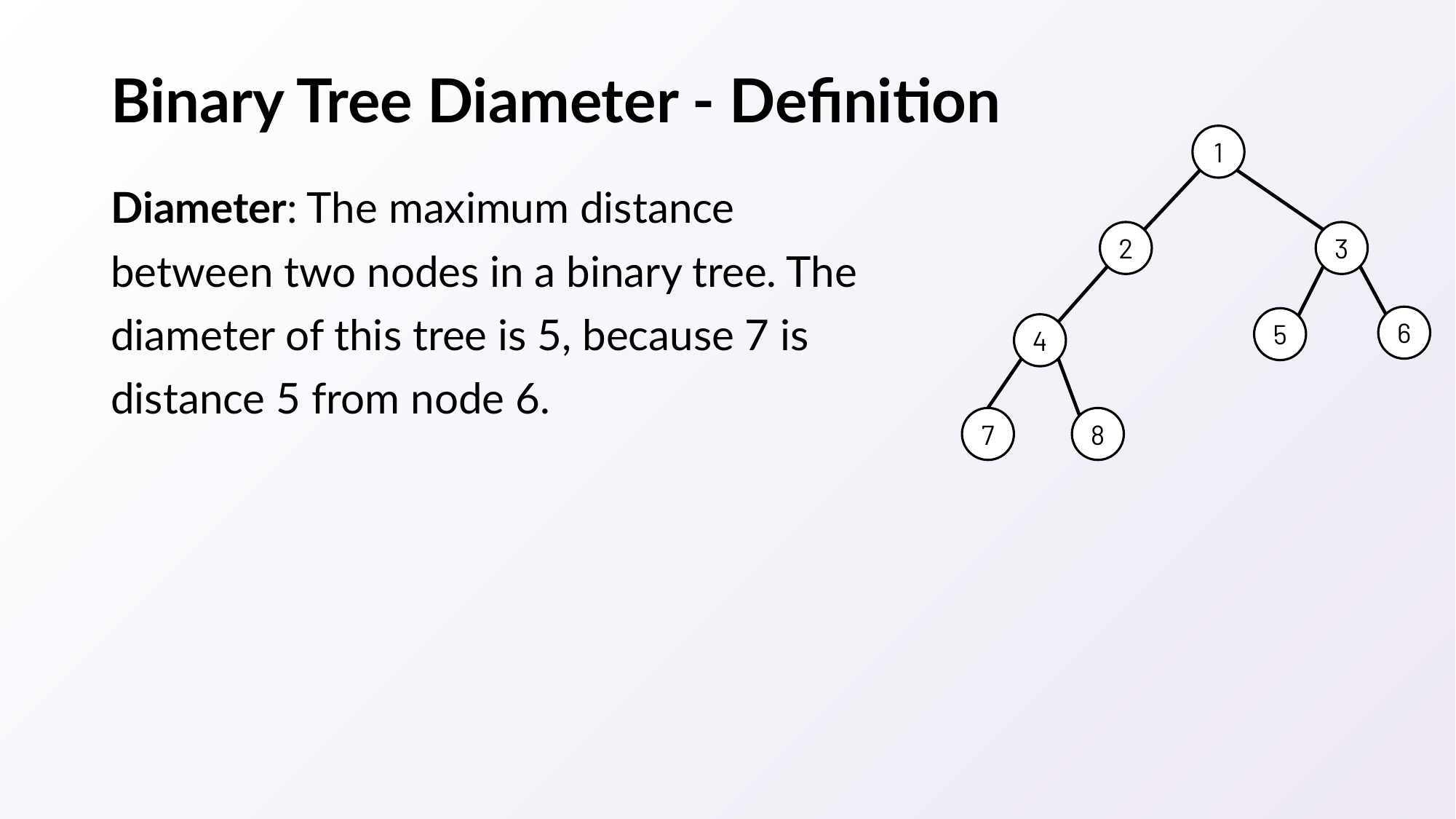

# Binary Tree Diameter - Definition
1
2
3
6
5
4
7
8
Diameter: The maximum distance between two nodes in a binary tree. The diameter of this tree is 5, because 7 is distance 5 from node 6.